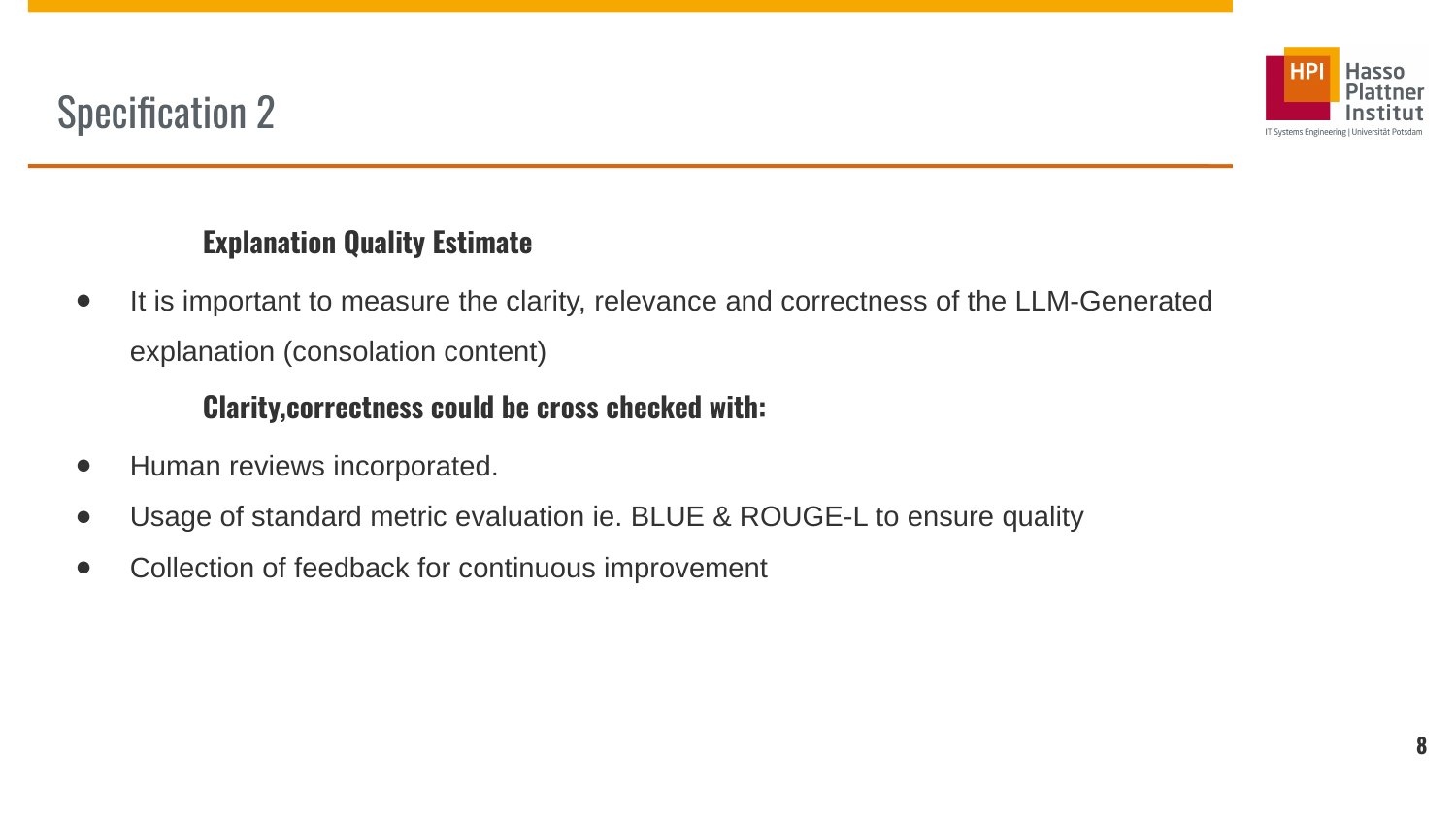

# Specification 2
	Explanation Quality Estimate
It is important to measure the clarity, relevance and correctness of the LLM-Generated explanation (consolation content)
	Clarity,correctness could be cross checked with:
Human reviews incorporated.
Usage of standard metric evaluation ie. BLUE & ROUGE-L to ensure quality
Collection of feedback for continuous improvement
8